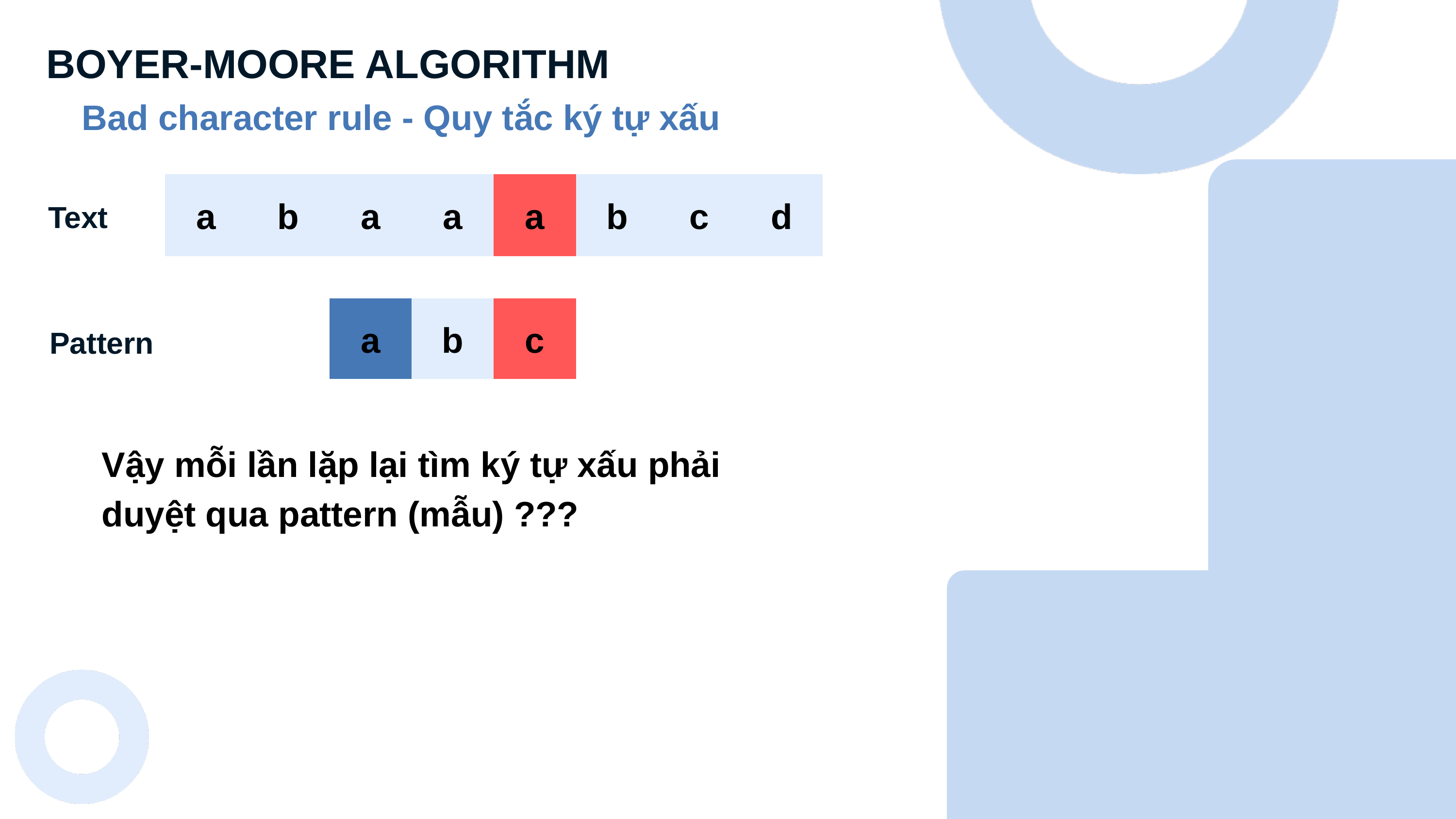

BOYER-MOORE ALGORITHM
Bad character rule - Quy tắc ký tự xấu

a

b

a

a

a

b

c

d
Text

a

b

c
Pattern
Vậy mỗi lần lặp lại tìm ký tự xấu phải duyệt qua pattern (mẫu) ???